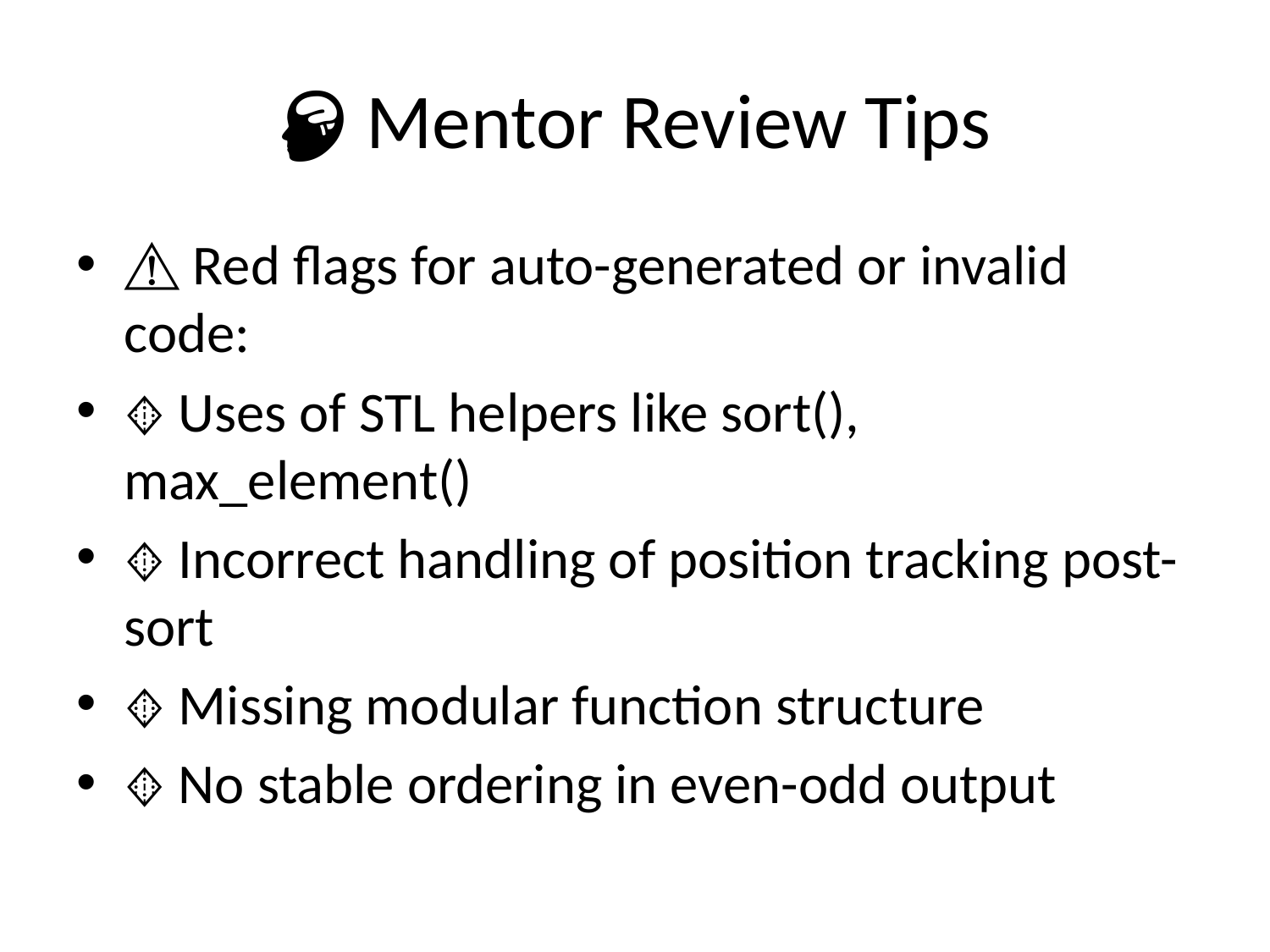

# 🧠 Mentor Review Tips
⚠️ Red flags for auto-generated or invalid code:
🔸 Uses of STL helpers like sort(), max_element()
🔸 Incorrect handling of position tracking post-sort
🔸 Missing modular function structure
🔸 No stable ordering in even-odd output